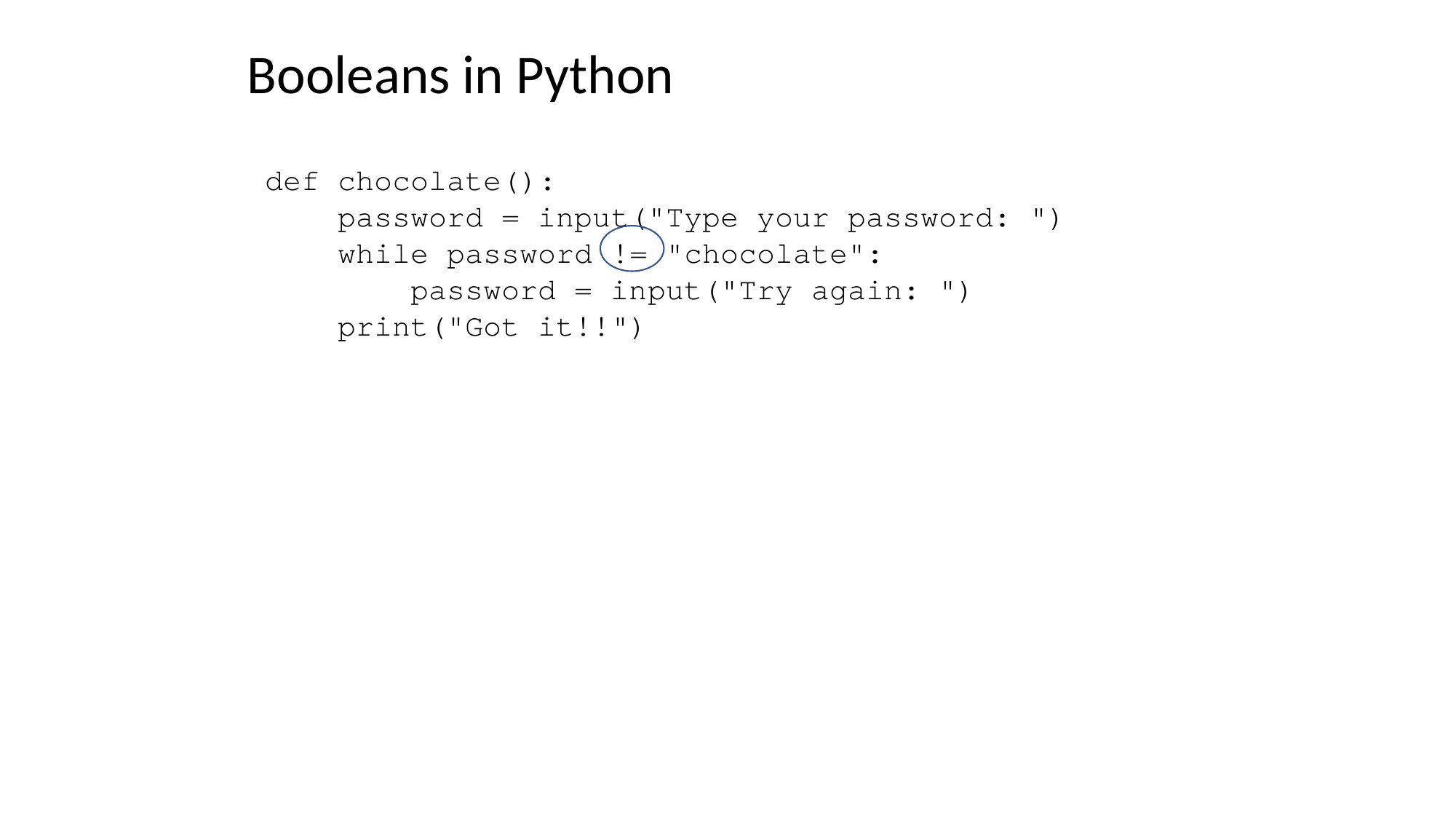

# Booleans in Python
def chocolate():
    password = input("Type your password: ")
    while password != "chocolate":
        password = input("Try again: ")
    print("Got it!!")